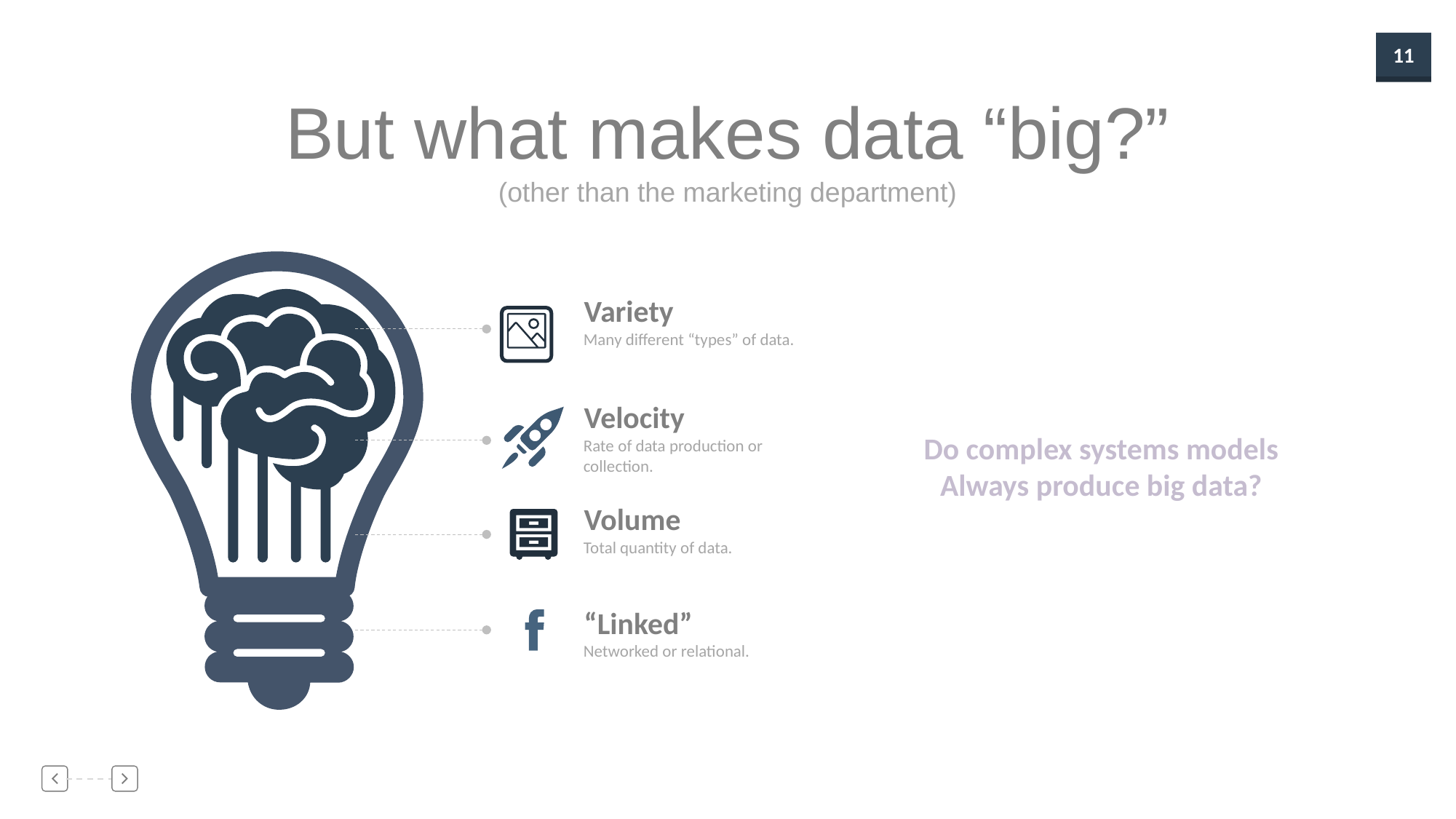

But what makes data “big?”
(other than the marketing department)

Variety
Many different “types” of data.

Velocity
Rate of data production or collection.
Do complex systems models
Always produce big data?
Volume
Total quantity of data.
“Linked”
Networked or relational.